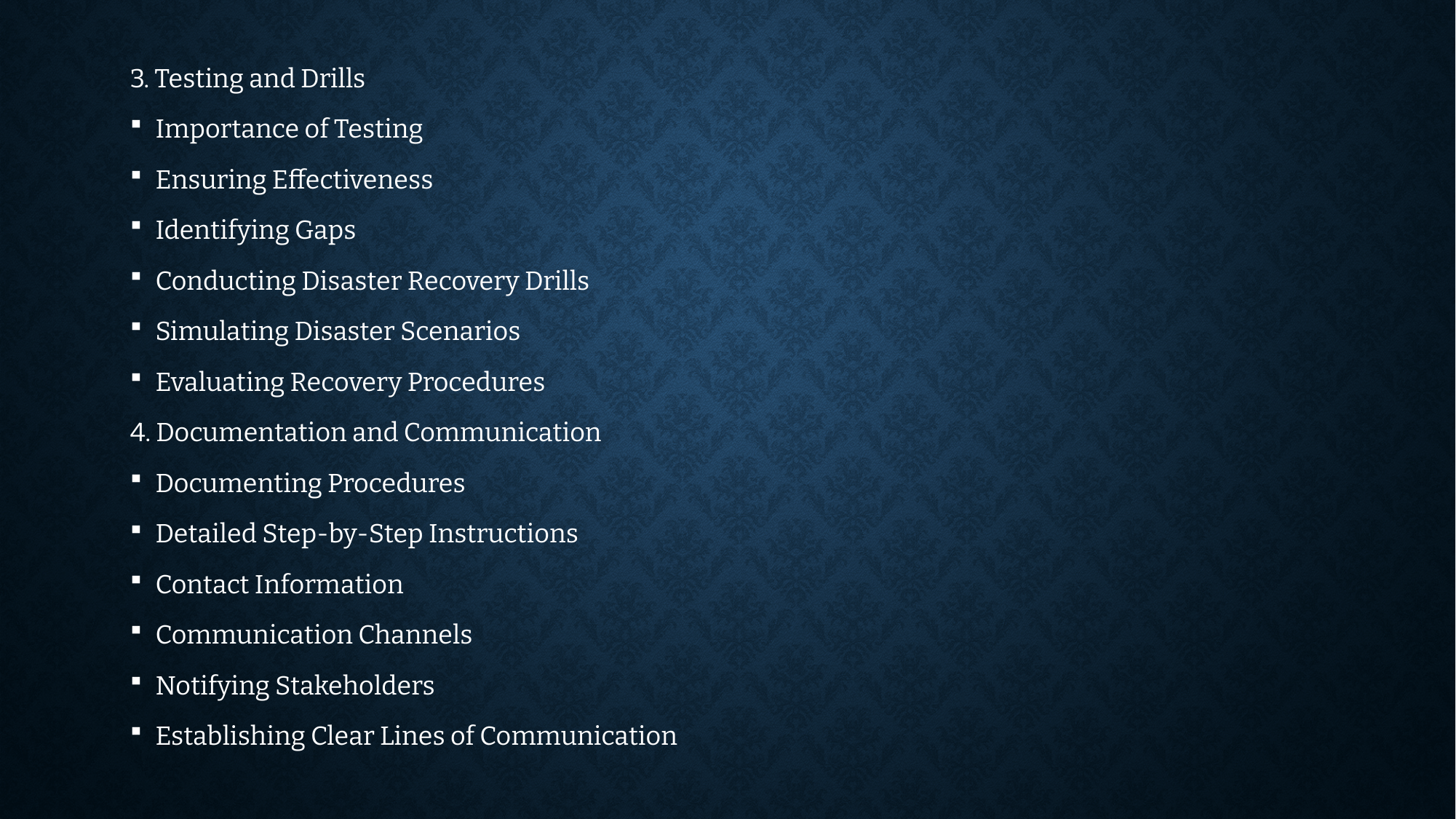

3. Testing and Drills
Importance of Testing
Ensuring Effectiveness
Identifying Gaps
Conducting Disaster Recovery Drills
Simulating Disaster Scenarios
Evaluating Recovery Procedures
4. Documentation and Communication
Documenting Procedures
Detailed Step-by-Step Instructions
Contact Information
Communication Channels
Notifying Stakeholders
Establishing Clear Lines of Communication